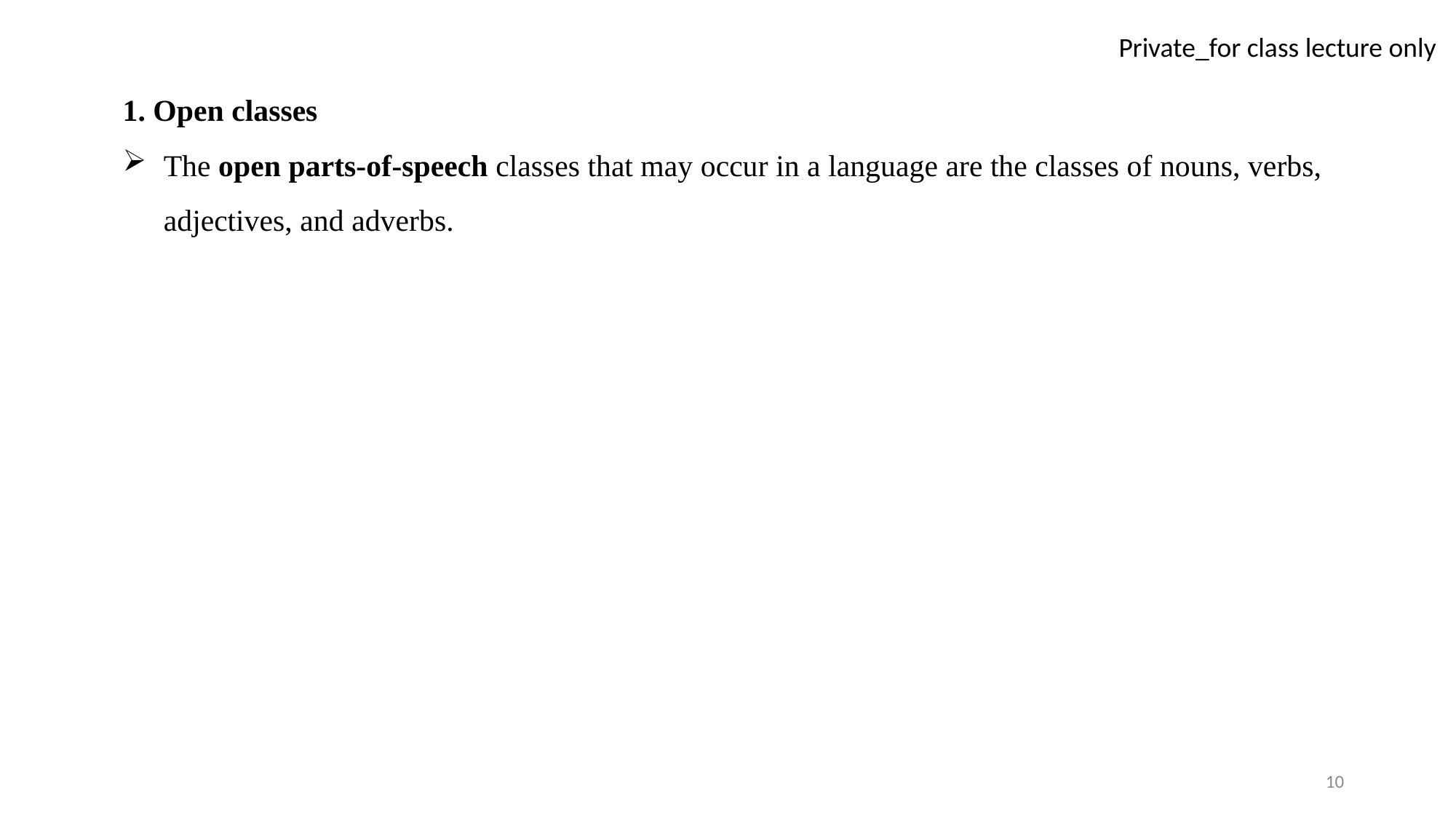

1. Open classes
The open parts-of-speech classes that may occur in a language are the classes of nouns, verbs, adjectives, and adverbs.
10